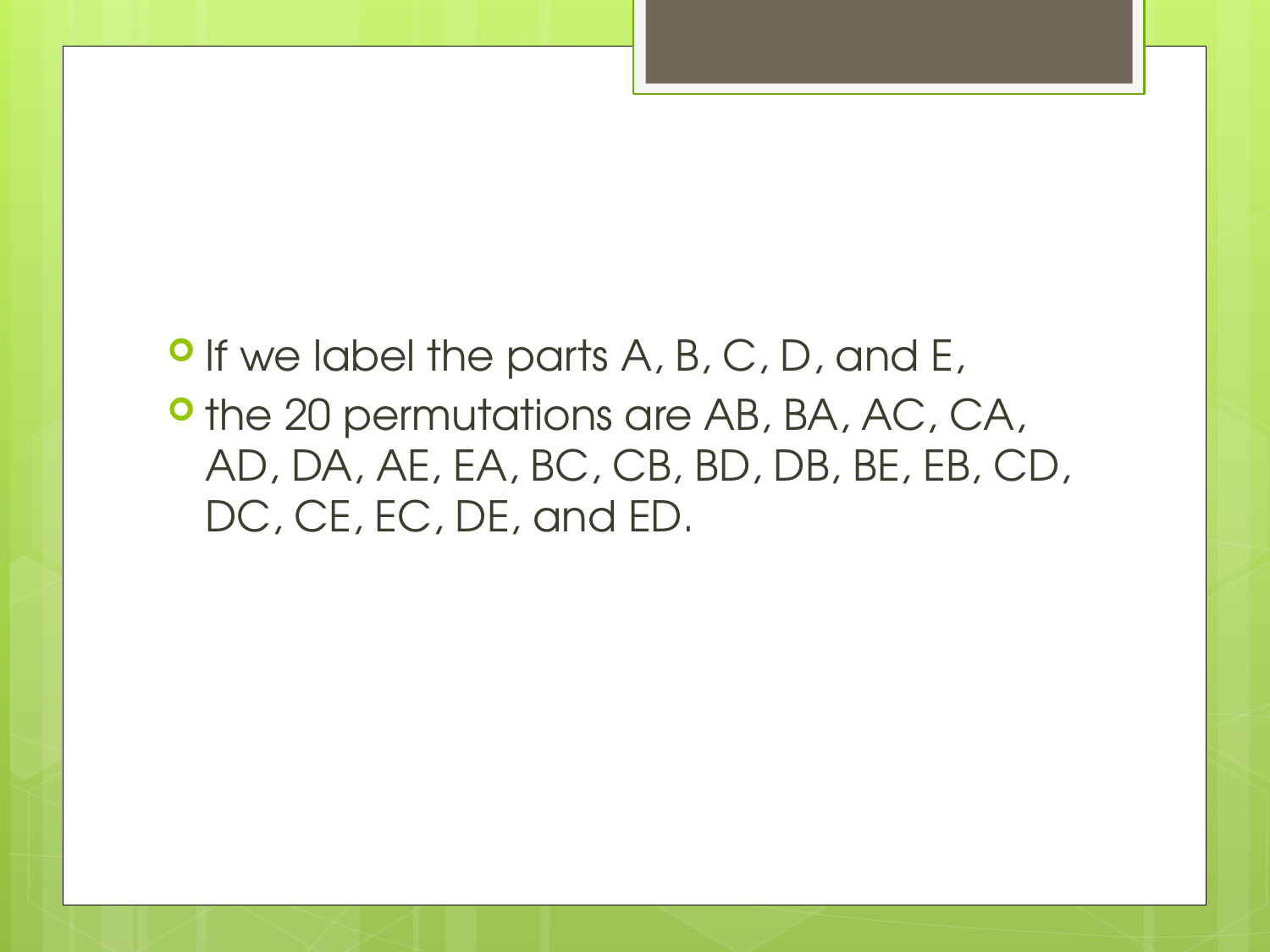

#
If we label the parts A, B, C, D, and E,
the 20 permutations are AB, BA, AC, CA, AD, DA, AE, EA, BC, CB, BD, DB, BE, EB, CD, DC, CE, EC, DE, and ED.